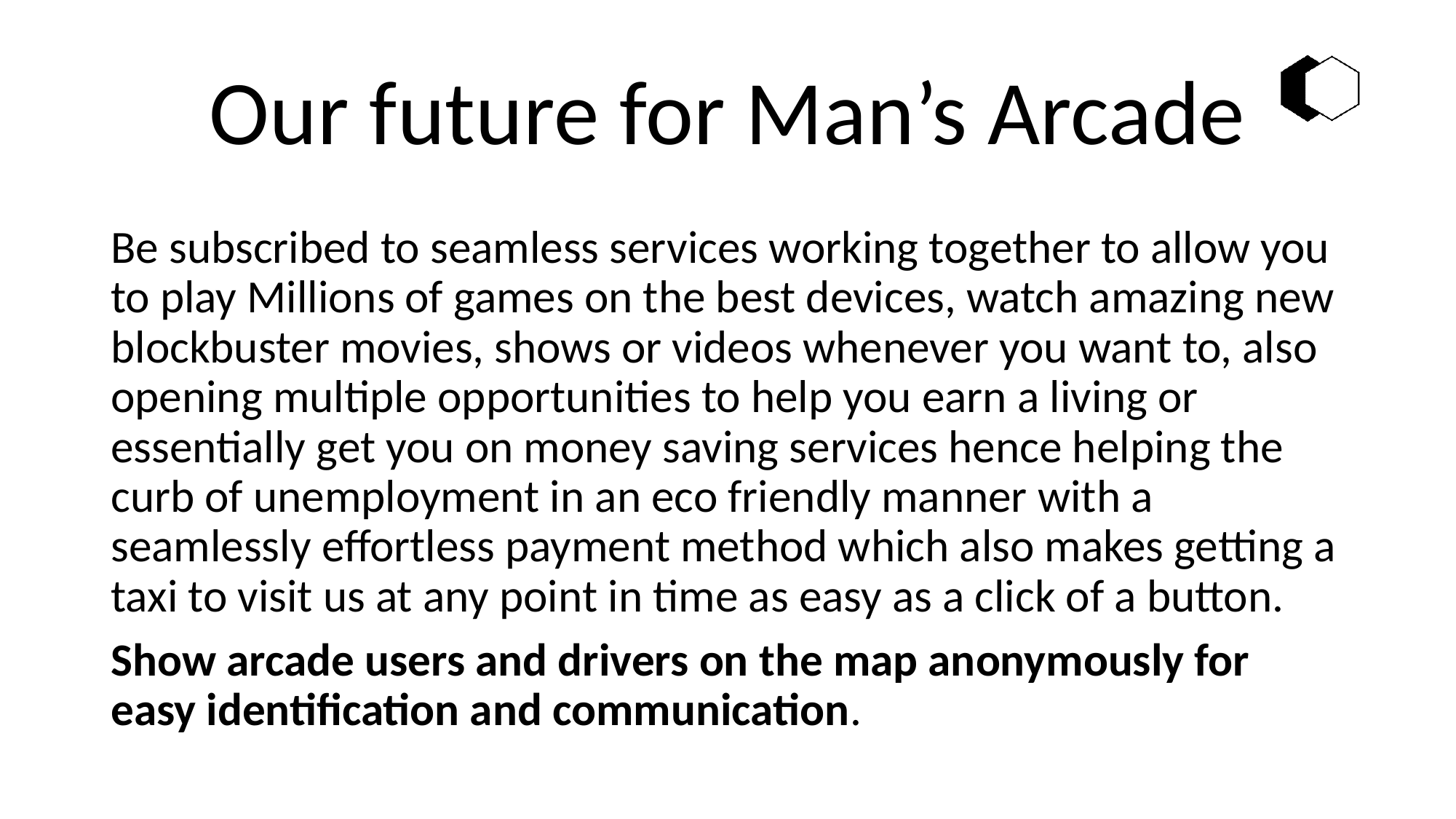

# Our future for Man’s Arcade
Be subscribed to seamless services working together to allow you to play Millions of games on the best devices, watch amazing new blockbuster movies, shows or videos whenever you want to, also opening multiple opportunities to help you earn a living or essentially get you on money saving services hence helping the curb of unemployment in an eco friendly manner with a seamlessly effortless payment method which also makes getting a taxi to visit us at any point in time as easy as a click of a button.
Show arcade users and drivers on the map anonymously for easy identification and communication.